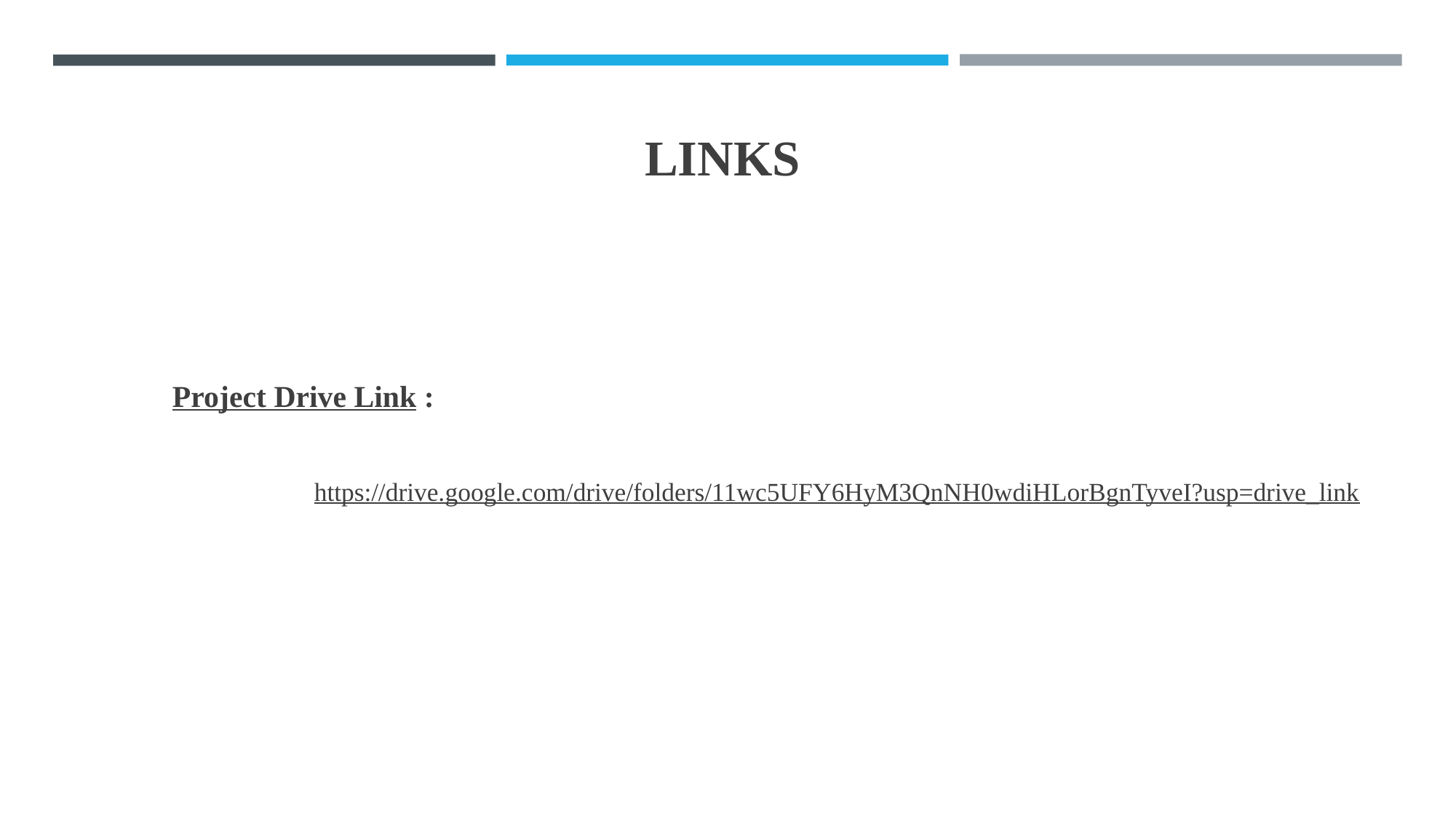

# LINKS

                     Project Drive Link :

                                         https://drive.google.com/drive/folders/11wc5UFY6HyM3QnNH0wdiHLorBgnTyveI?usp=drive_link